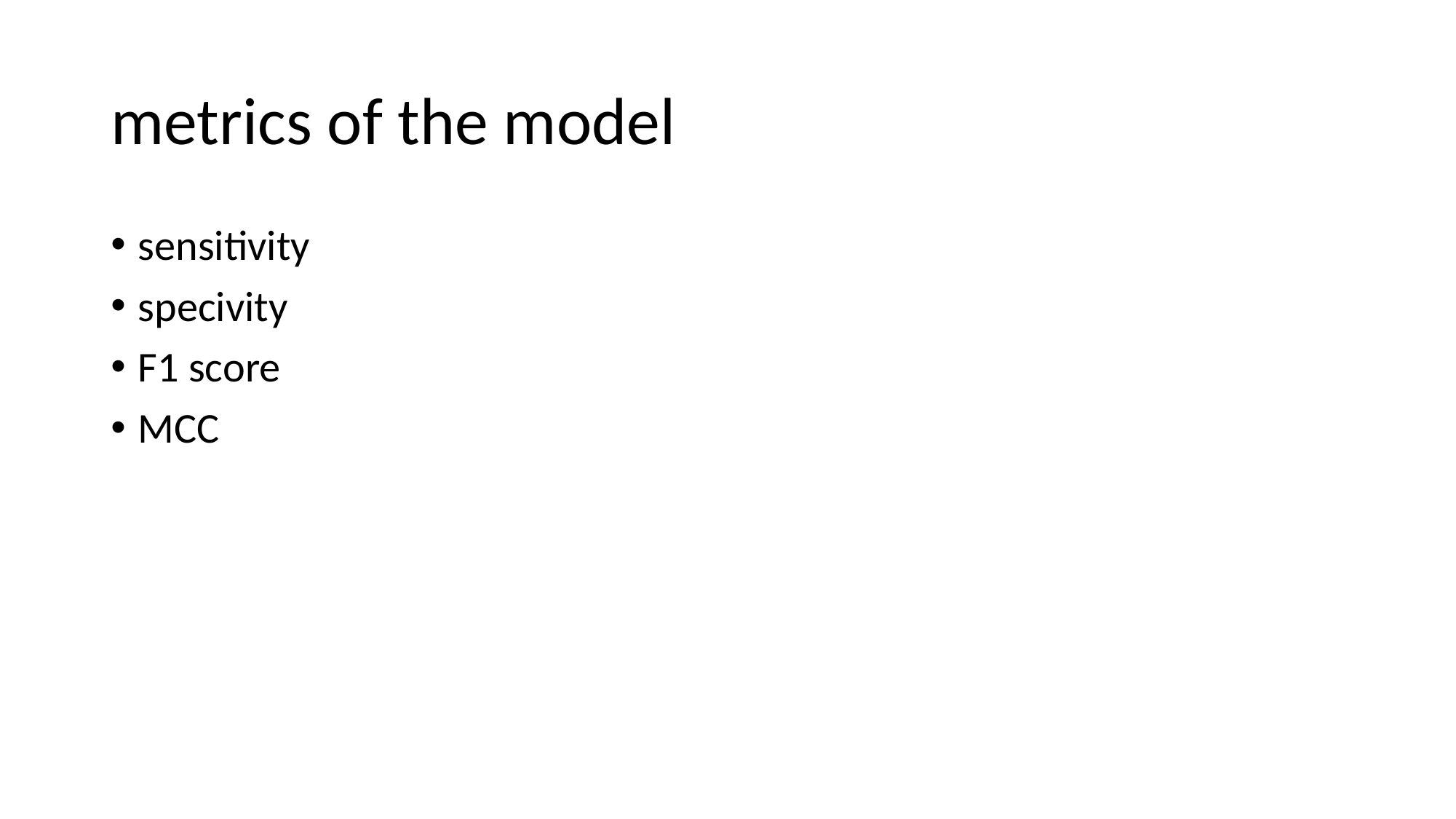

# metrics of the model
sensitivity
specivity
F1 score
MCC